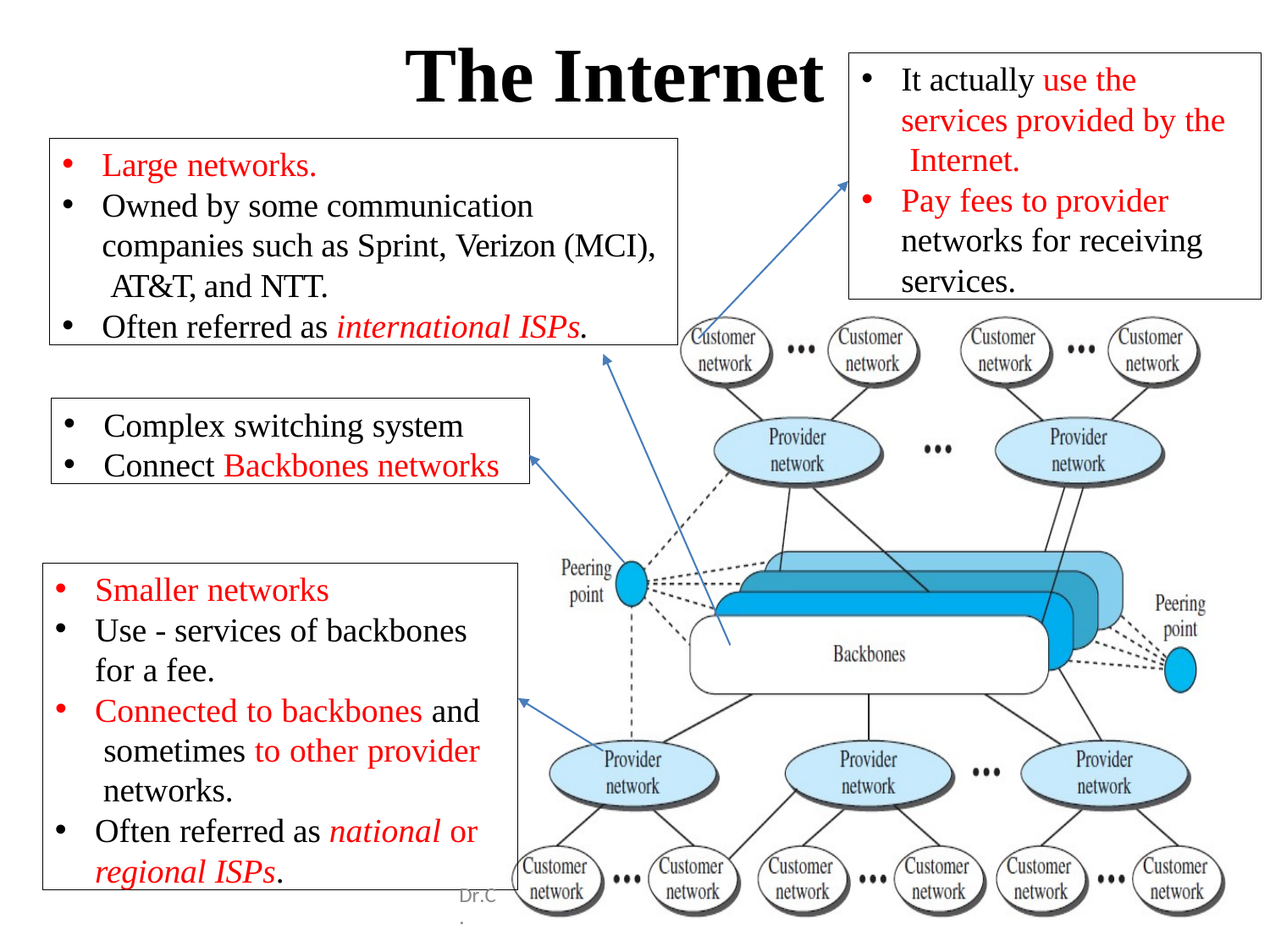

# The Internet
It actually use the  services provided by the  Internet.
Pay fees to provider  networks for receiving
services.
Large networks.
Owned by some communication  companies such as Sprint, Verizon (MCI),  AT&T, and NTT.
Often referred as international ISPs.

Complex switching system
Connect Backbones networks
Smaller networks
Use - services of backbones
for a fee.
Connected to backbones and  sometimes to other provider  networks.
Often referred as national or
regional ISPs.
Dr.C.